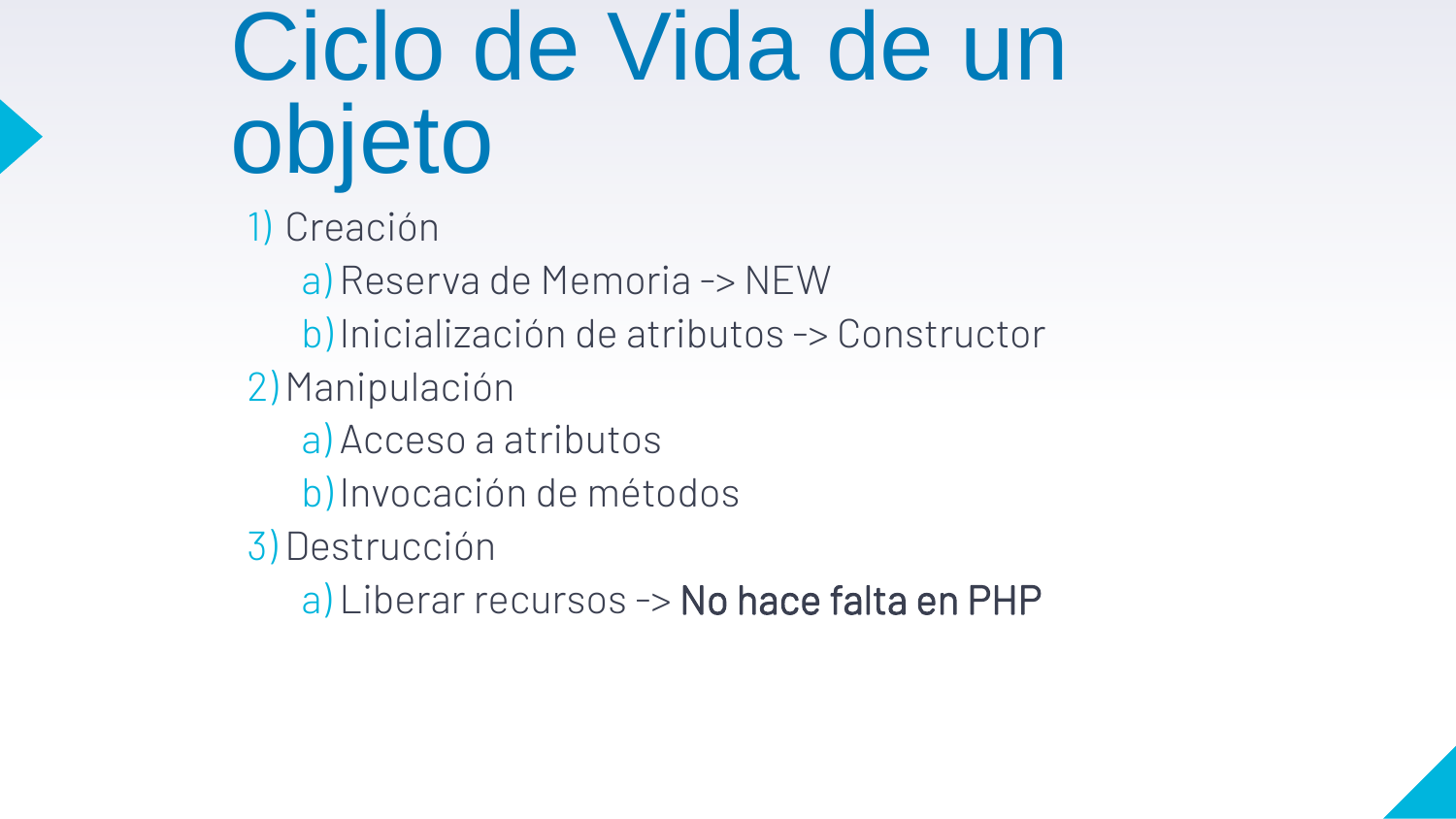

# Ciclo de Vida de un objeto
Creación
Reserva de Memoria -> NEW
Inicialización de atributos -> Constructor
Manipulación
Acceso a atributos
Invocación de métodos
Destrucción
Liberar recursos -> No hace falta en PHP